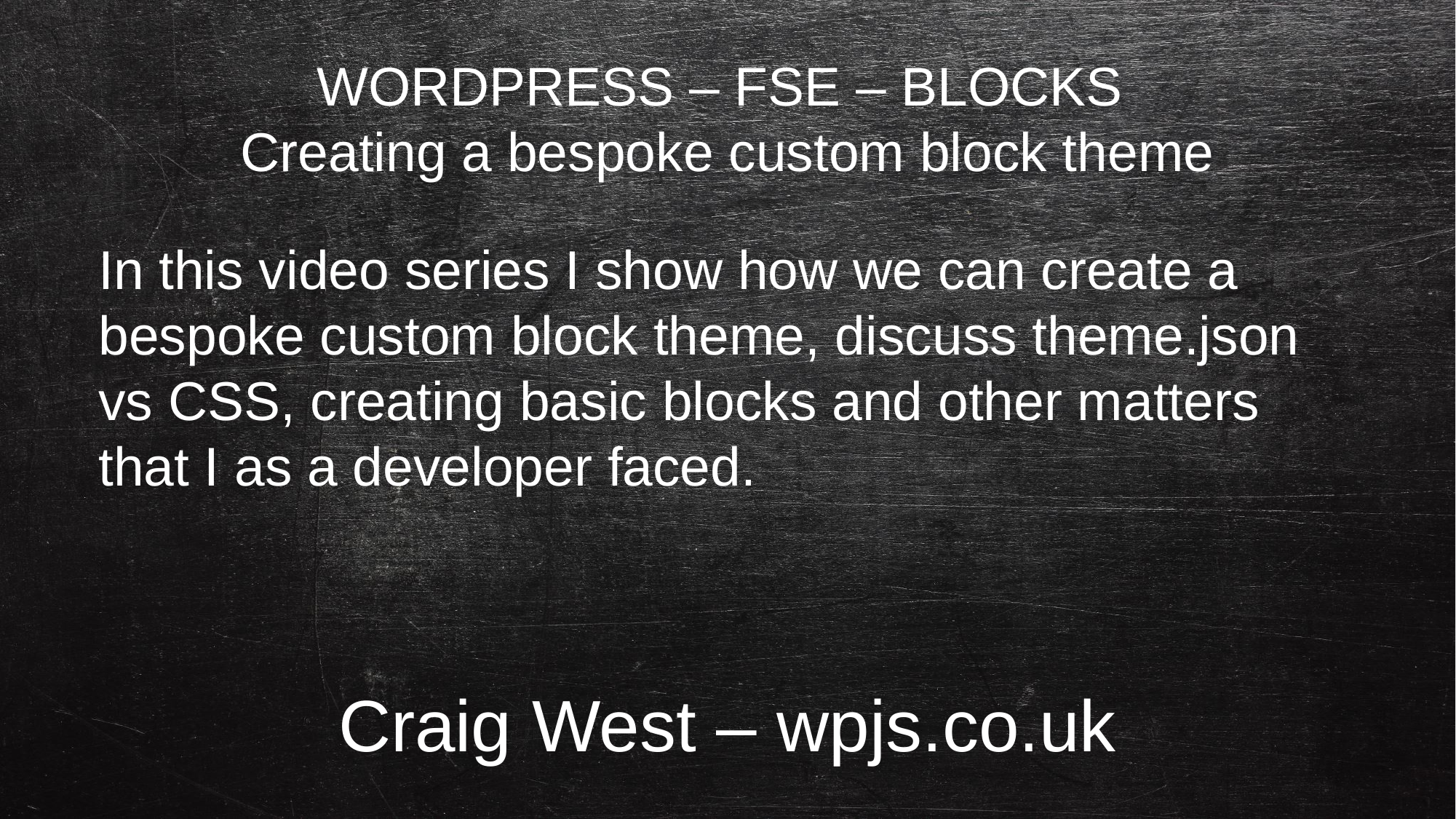

WORDPRESS – FSE – BLOCKS
Creating a bespoke custom block theme
In this video series I show how we can create a bespoke custom block theme, discuss theme.json vs CSS, creating basic blocks and other matters that I as a developer faced.
Craig West – wpjs.co.uk